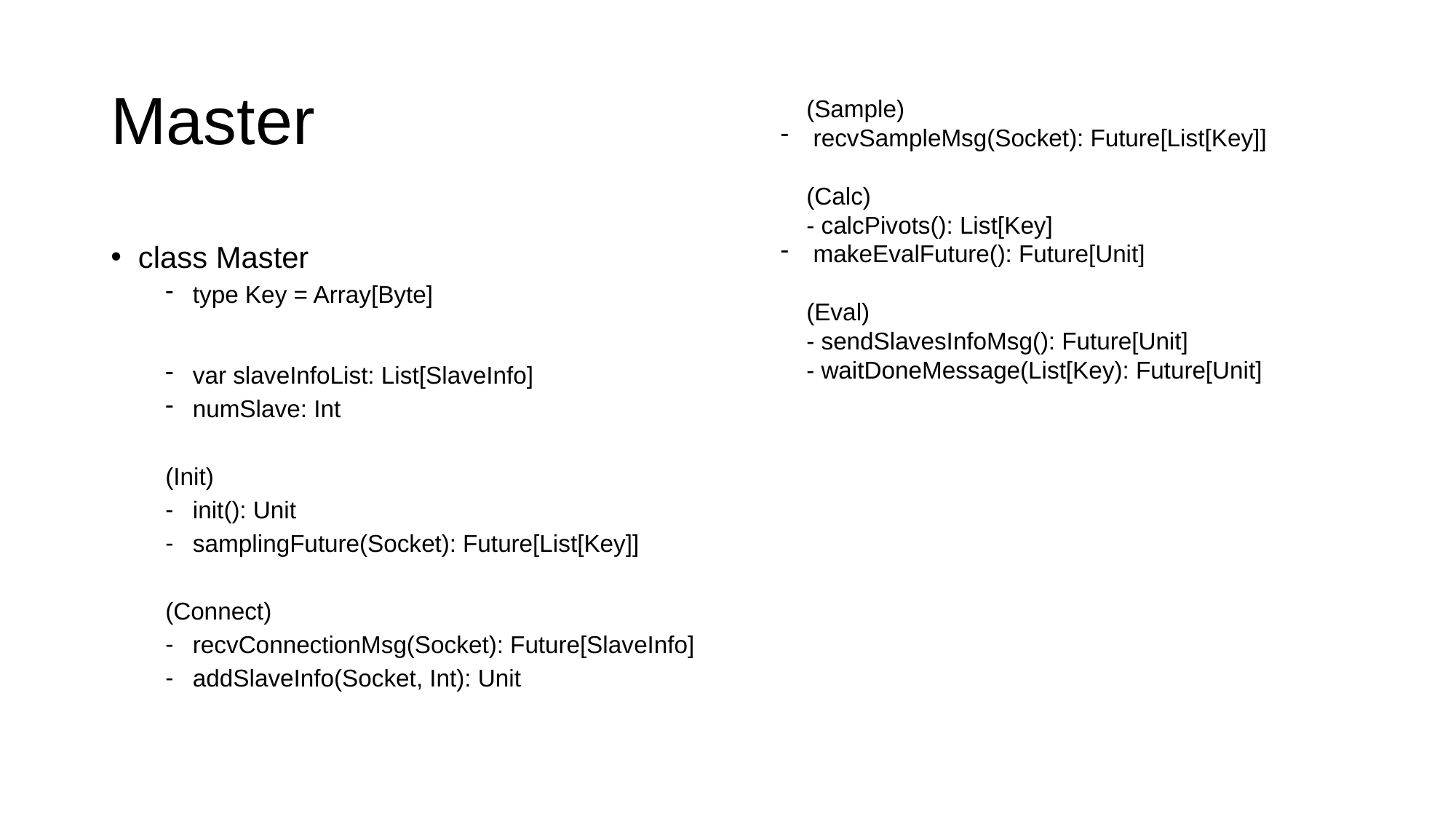

# Master
(Sample)
 recvSampleMsg(Socket): Future[List[Key]]

(Calc)
- calcPivots(): List[Key]
 makeEvalFuture(): Future[Unit]

(Eval)
- sendSlavesInfoMsg(): Future[Unit]
- waitDoneMessage(List[Key): Future[Unit]

class Master
type Key = Array[Byte]

var slaveInfoList: List[SlaveInfo]
numSlave: Int

(Init)
init(): Unit
samplingFuture(Socket): Future[List[Key]]

(Connect)
recvConnectionMsg(Socket): Future[SlaveInfo]
addSlaveInfo(Socket, Int): Unit